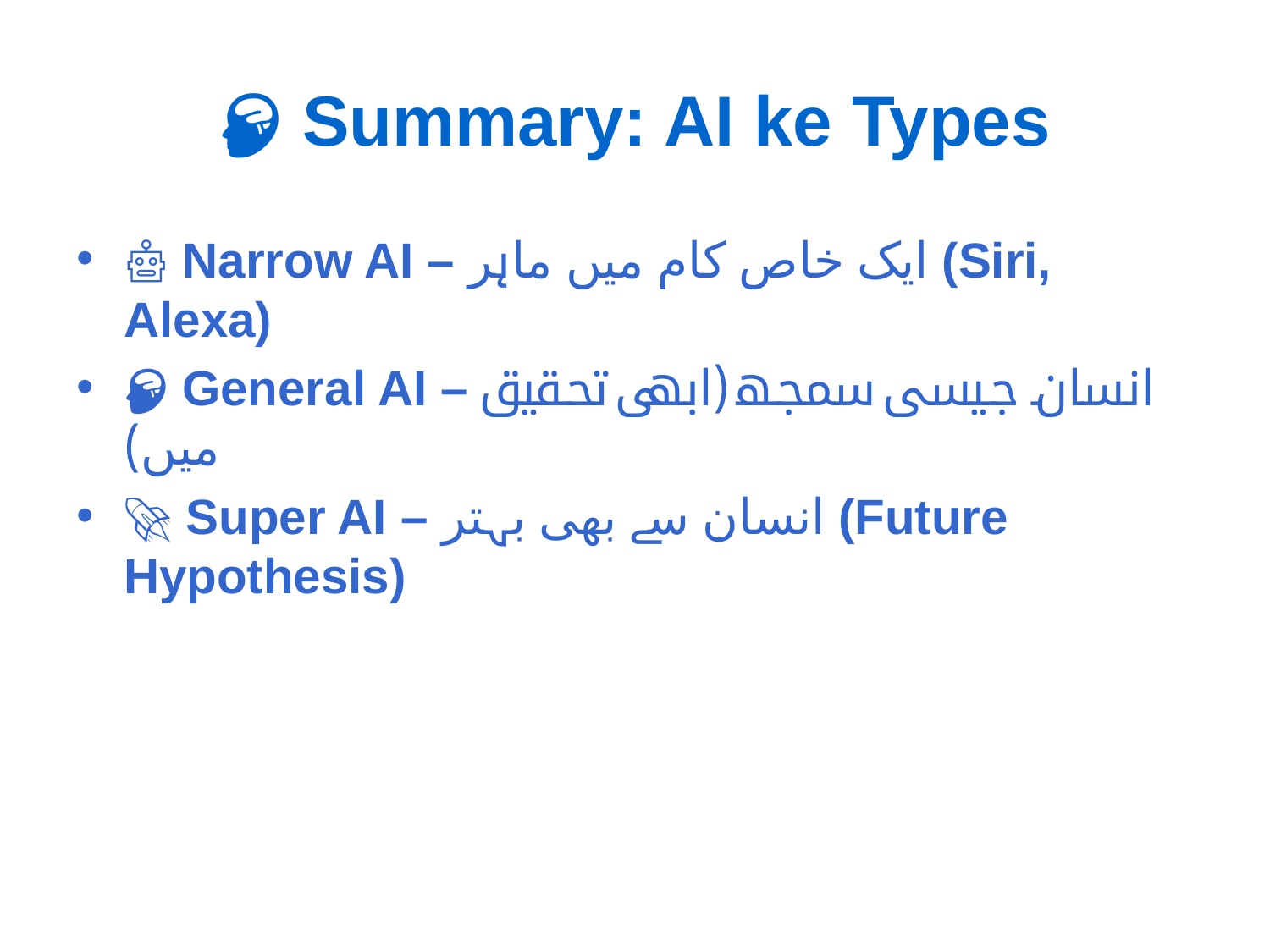

# 🧠 Summary: AI ke Types
🤖 Narrow AI – ایک خاص کام میں ماہر (Siri, Alexa)
🧠 General AI – انسان جیسی سمجھ (ابھی تحقیق میں)
🚀 Super AI – انسان سے بھی بہتر (Future Hypothesis)